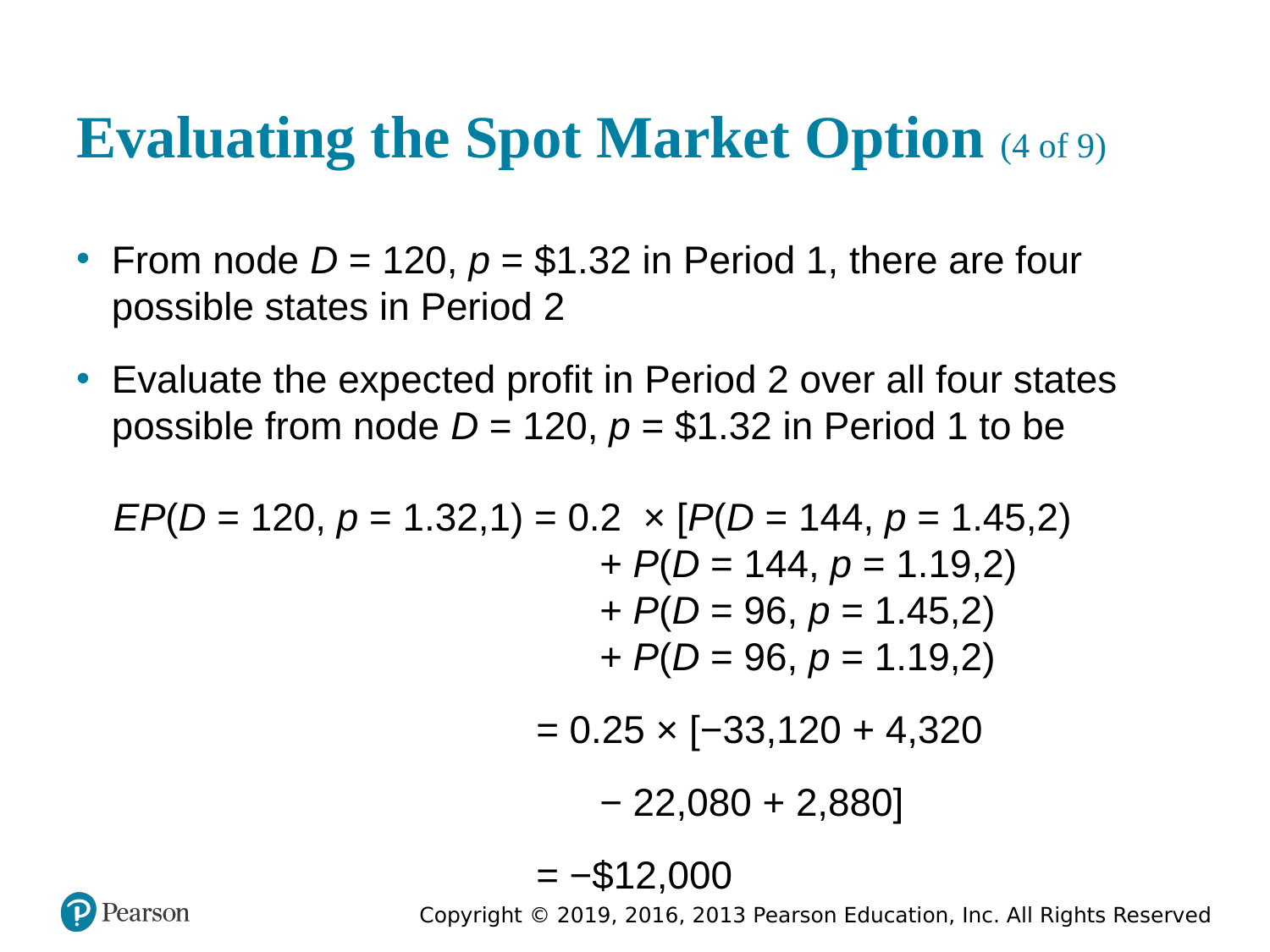

# Evaluating the Spot Market Option (4 of 9)
From node D = 120, p = $1.32 in Period 1, there are four possible states in Period 2
Evaluate the expected profit in Period 2 over all four states possible from node D = 120, p = $1.32 in Period 1 to be
E P(D = 120, p = 1.32,1) = 0.2  × [P(D = 144, p = 1.45,2)
+ P(D = 144, p = 1.19,2)
+ P(D = 96, p = 1.45,2)
+ P(D = 96, p = 1.19,2)
= 0.25 × [−33,120 + 4,320
− 22,080 + 2,880]
= −$12,000